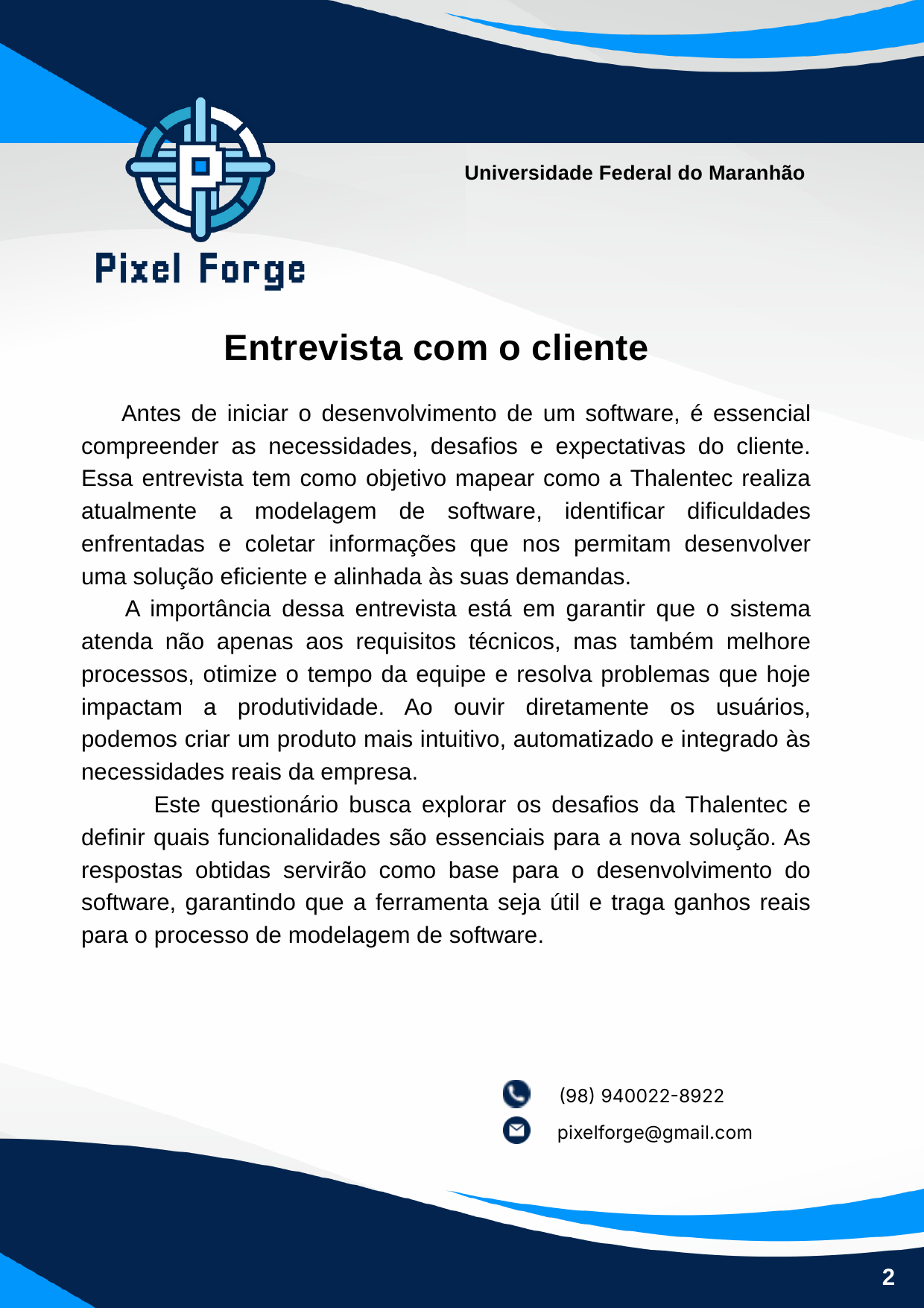

Universidade Federal do Maranhão

Entrevista com o cliente
    Antes de iniciar o desenvolvimento de um software, é essencial compreender as necessidades, desafios e expectativas do cliente. Essa entrevista tem como objetivo mapear como a Thalentec realiza atualmente a modelagem de software, identificar dificuldades enfrentadas e coletar informações que nos permitam desenvolver uma solução eficiente e alinhada às suas demandas.
    A importância dessa entrevista está em garantir que o sistema atenda não apenas aos requisitos técnicos, mas também melhore processos, otimize o tempo da equipe e resolva problemas que hoje impactam a produtividade. Ao ouvir diretamente os usuários, podemos criar um produto mais intuitivo, automatizado e integrado às necessidades reais da empresa.
       Este questionário busca explorar os desafios da Thalentec e definir quais funcionalidades são essenciais para a nova solução. As respostas obtidas servirão como base para o desenvolvimento do software, garantindo que a ferramenta seja útil e traga ganhos reais para o processo de modelagem de software.

(98) 940022-8922

pixelforge@gmail.com

2